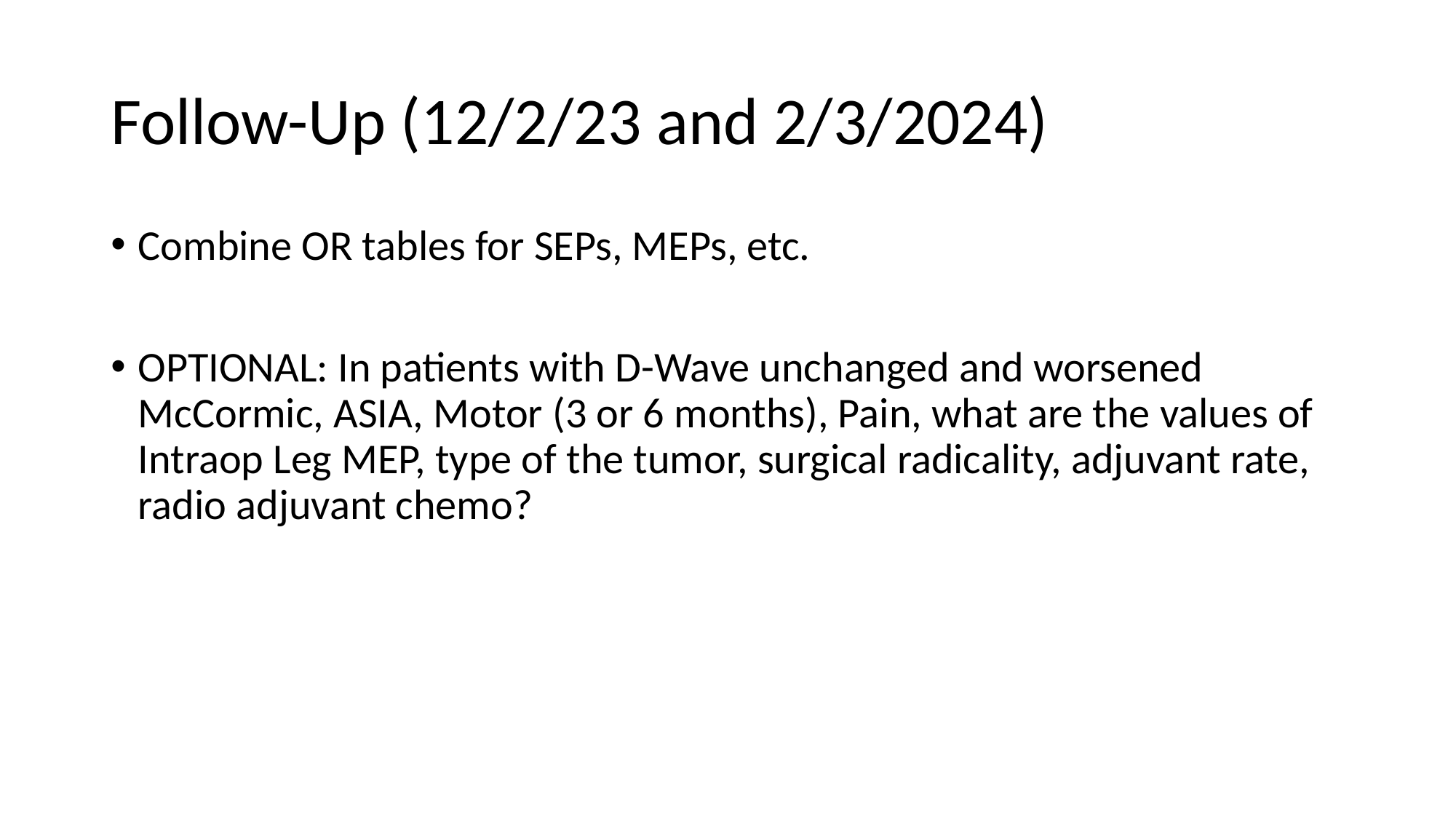

# Follow-Up (12/2/23 and 2/3/2024)
Combine OR tables for SEPs, MEPs, etc.

OPTIONAL: In patients with D-Wave unchanged and worsened McCormic, ASIA, Motor (3 or 6 months), Pain, what are the values of Intraop Leg MEP, type of the tumor, surgical radicality, adjuvant rate, radio adjuvant chemo?